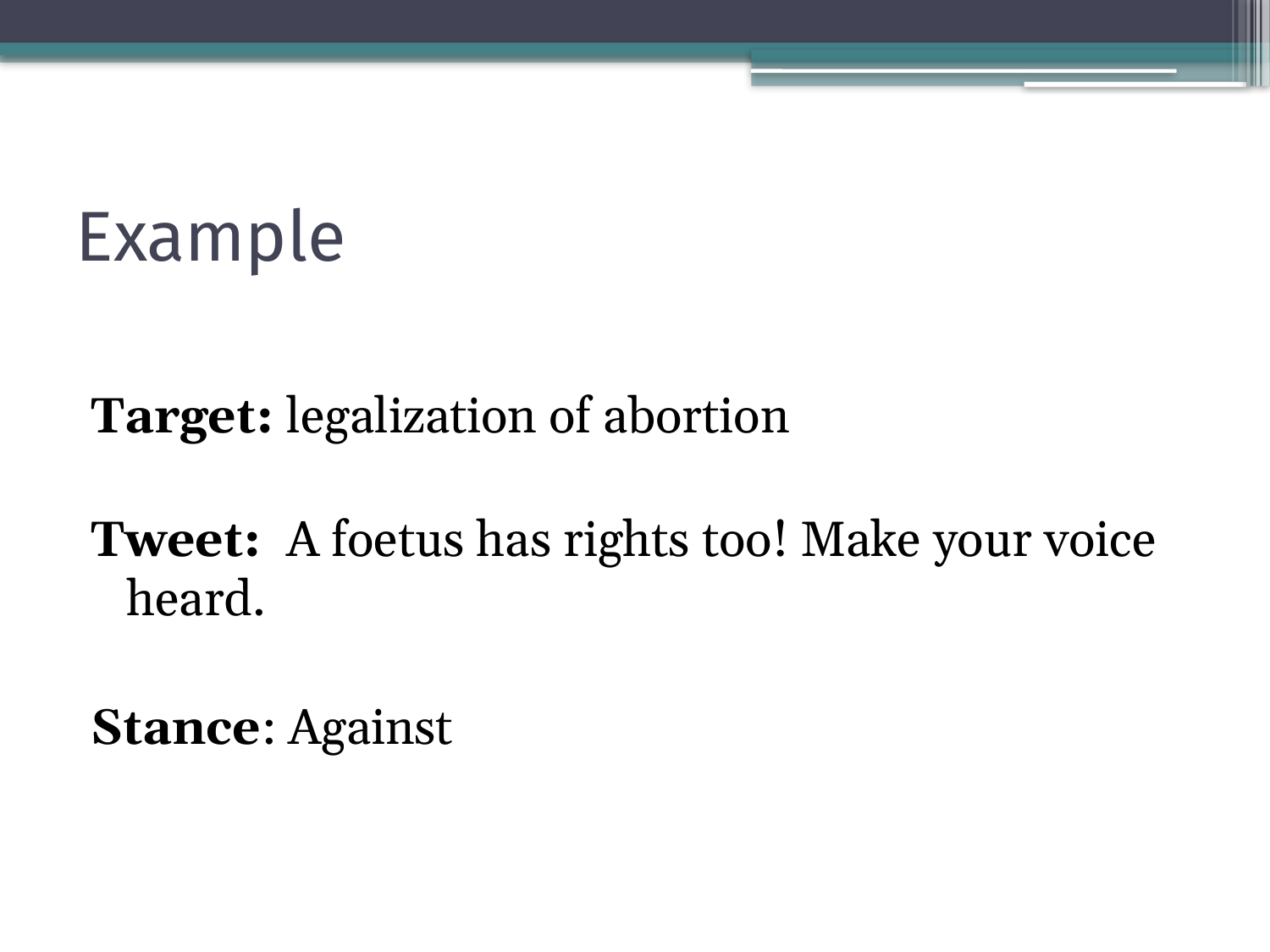

# Example

Target: ​legalization of abortion
Tweet: ​ A foetus has rights too! Make your voice heard.

Stance: Against